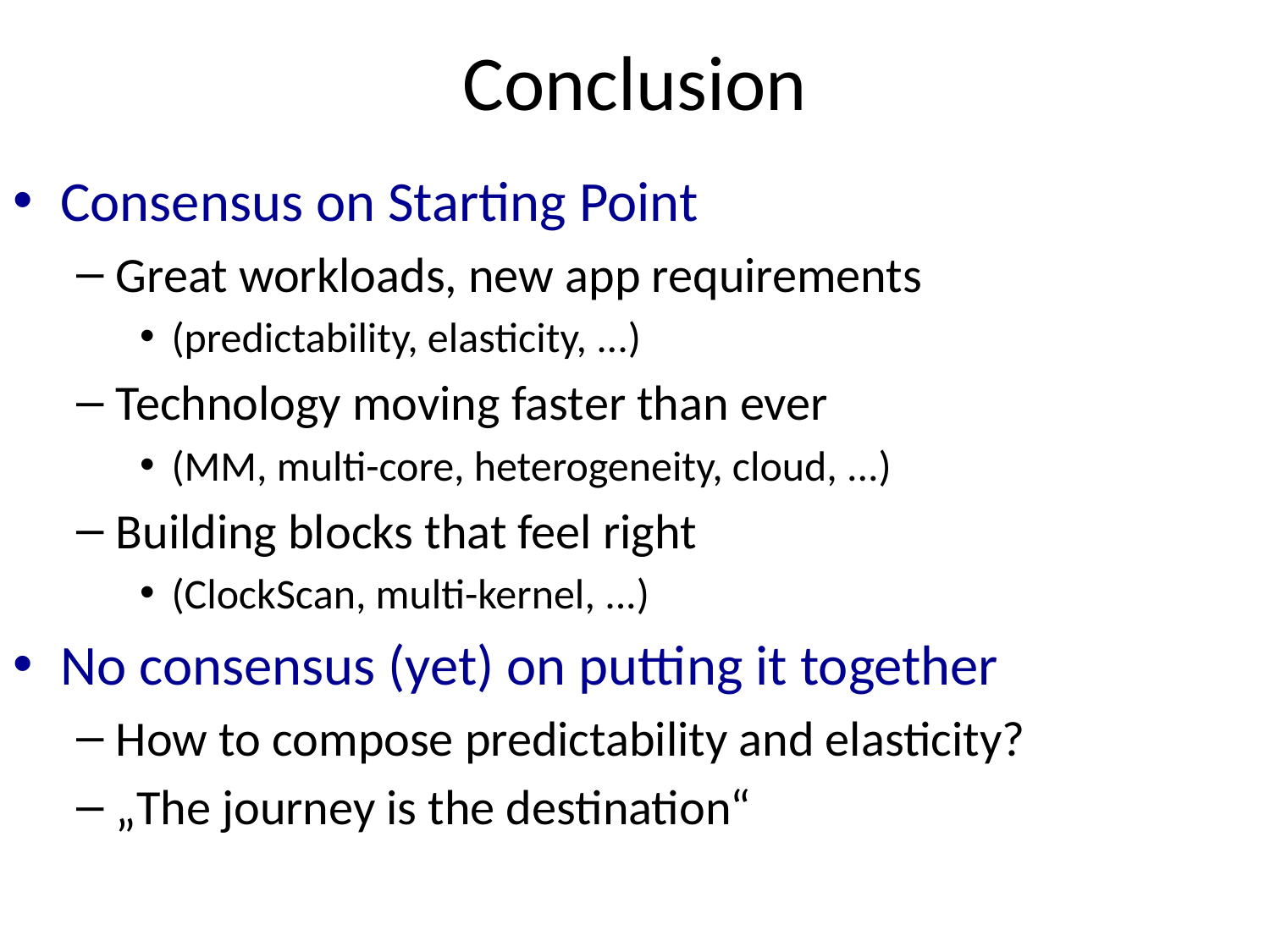

# Conclusion
Consensus on Starting Point
Great workloads, new app requirements
(predictability, elasticity, ...)
Technology moving faster than ever
(MM, multi-core, heterogeneity, cloud, ...)
Building blocks that feel right
(ClockScan, multi-kernel, ...)
No consensus (yet) on putting it together
How to compose predictability and elasticity?
„The journey is the destination“